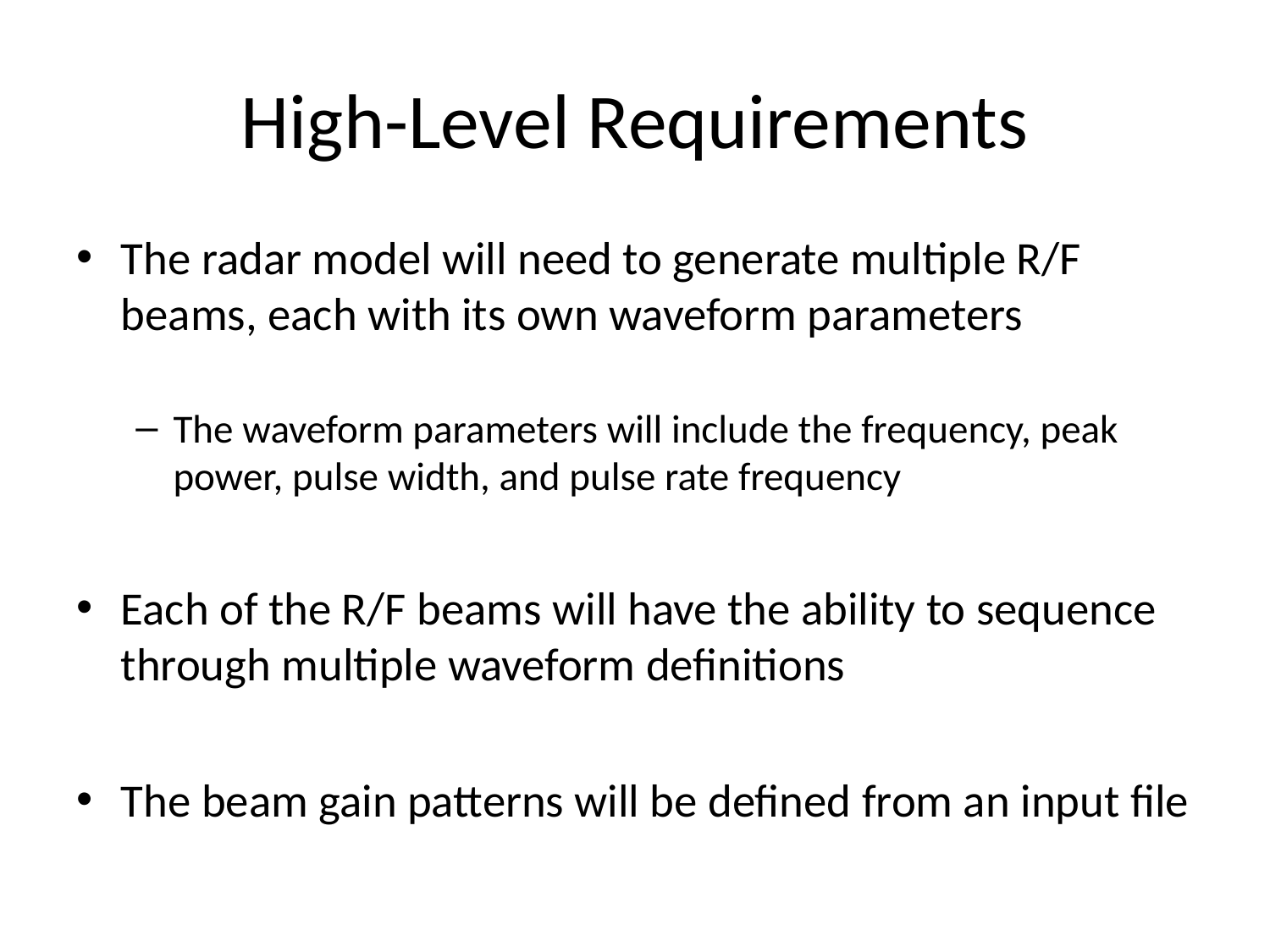

# High-Level Requirements
The radar model will need to generate multiple R/F beams, each with its own waveform parameters

The waveform parameters will include the frequency, peak power, pulse width, and pulse rate frequency

Each of the R/F beams will have the ability to sequence through multiple waveform definitions

The beam gain patterns will be defined from an input file